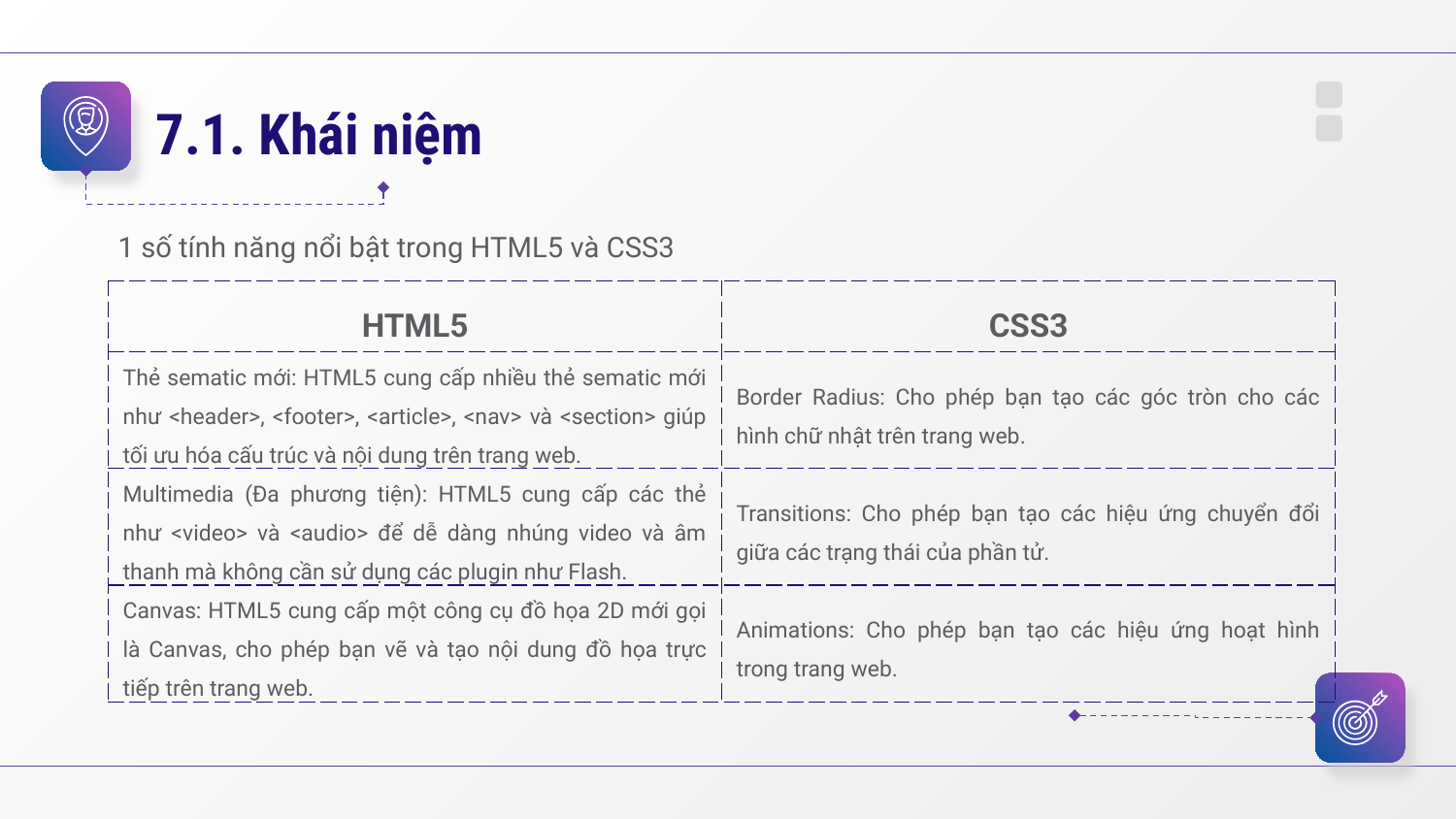

7.1. Khái niệm

1 số tính năng nổi bật trong HTML5 và CSS3

| HTML5 | CSS3 |
| --- | --- |
| Thẻ sematic mới: HTML5 cung cấp nhiều thẻ sematic mới như <header>, <footer>, <article>, <nav> và <section> giúp tối ưu hóa cấu trúc và nội dung trên trang web. | Border Radius: Cho phép bạn tạo các góc tròn cho các hình chữ nhật trên trang web. |
| Multimedia (Đa phương tiện): HTML5 cung cấp các thẻ như <video> và <audio> để dễ dàng nhúng video và âm thanh mà không cần sử dụng các plugin như Flash. | Transitions: Cho phép bạn tạo các hiệu ứng chuyển đổi giữa các trạng thái của phần tử. |
| Canvas: HTML5 cung cấp một công cụ đồ họa 2D mới gọi là Canvas, cho phép bạn vẽ và tạo nội dung đồ họa trực tiếp trên trang web. | Animations: Cho phép bạn tạo các hiệu ứng hoạt hình trong trang web. |